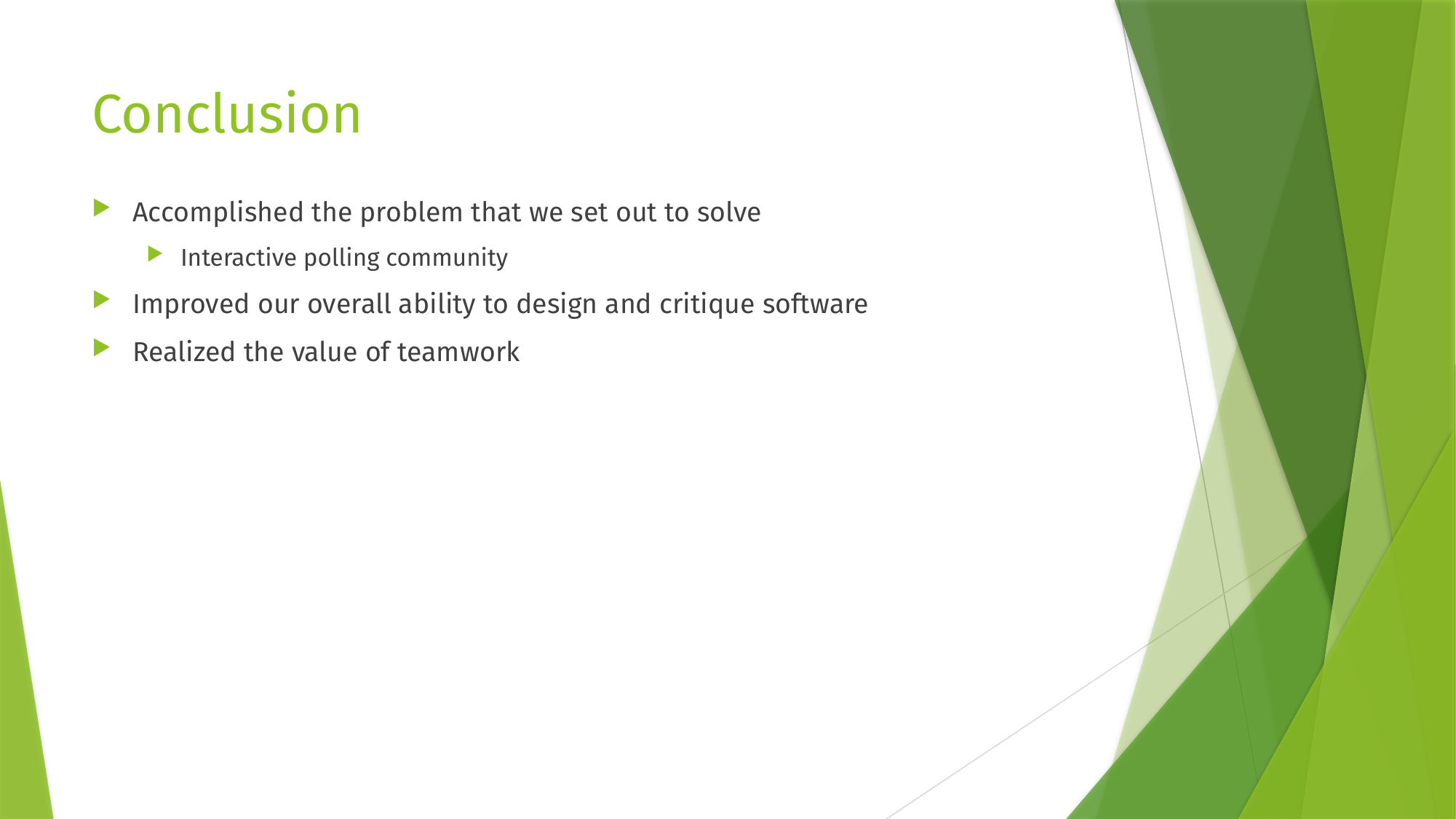

# Conclusion
Accomplished the problem that we set out to solve
Interactive polling community
Improved our overall ability to design and critique software
Realized the value of teamwork